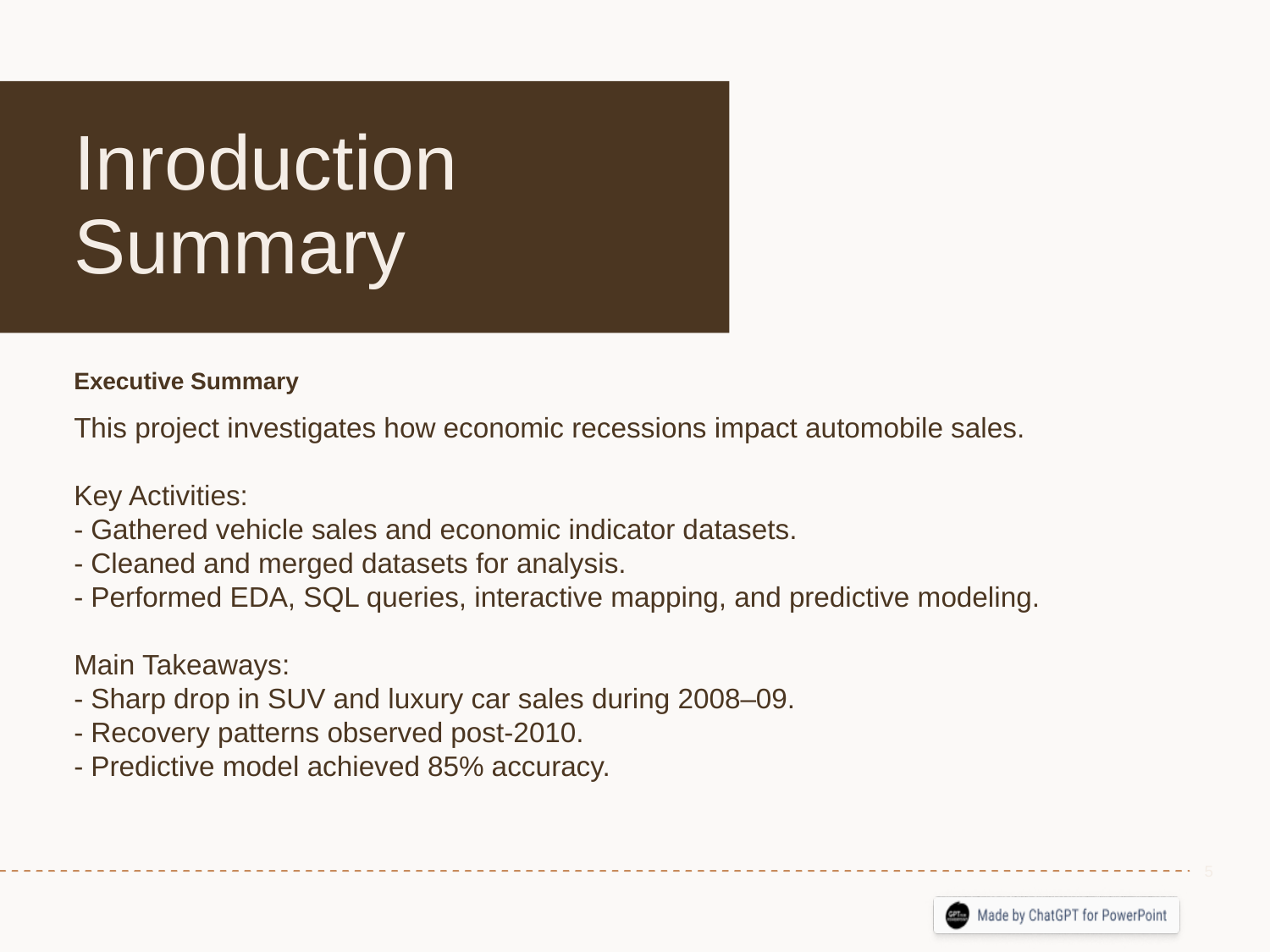

# Inroduction Summary
Executive Summary
This project investigates how economic recessions impact automobile sales.

Key Activities:
- Gathered vehicle sales and economic indicator datasets.
- Cleaned and merged datasets for analysis.
- Performed EDA, SQL queries, interactive mapping, and predictive modeling.

Main Takeaways:
- Sharp drop in SUV and luxury car sales during 2008–09.
- Recovery patterns observed post-2010.
- Predictive model achieved 85% accuracy.

5